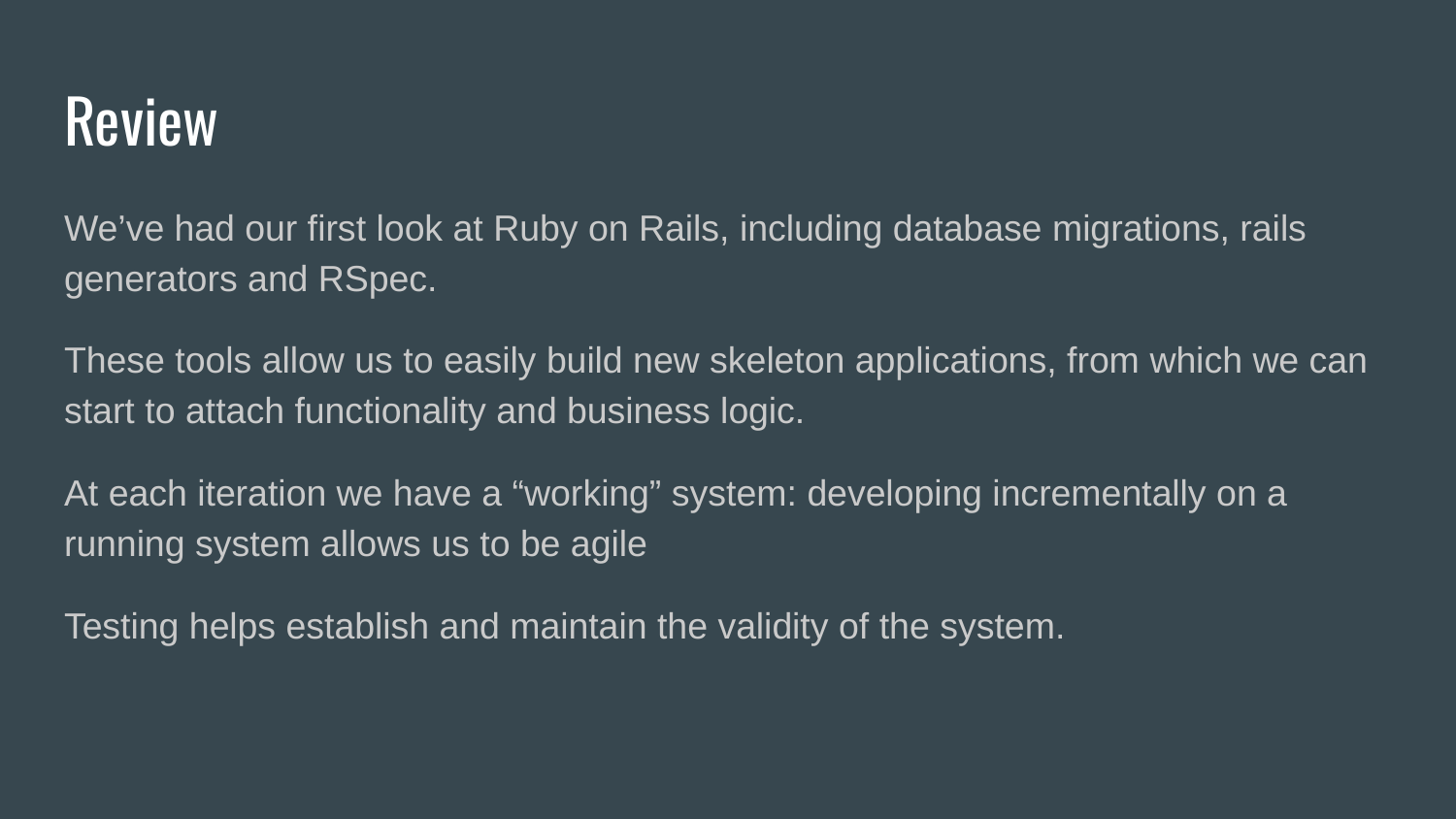

# Review
We’ve had our first look at Ruby on Rails, including database migrations, rails generators and RSpec.
These tools allow us to easily build new skeleton applications, from which we can start to attach functionality and business logic.
At each iteration we have a “working” system: developing incrementally on a running system allows us to be agile
Testing helps establish and maintain the validity of the system.